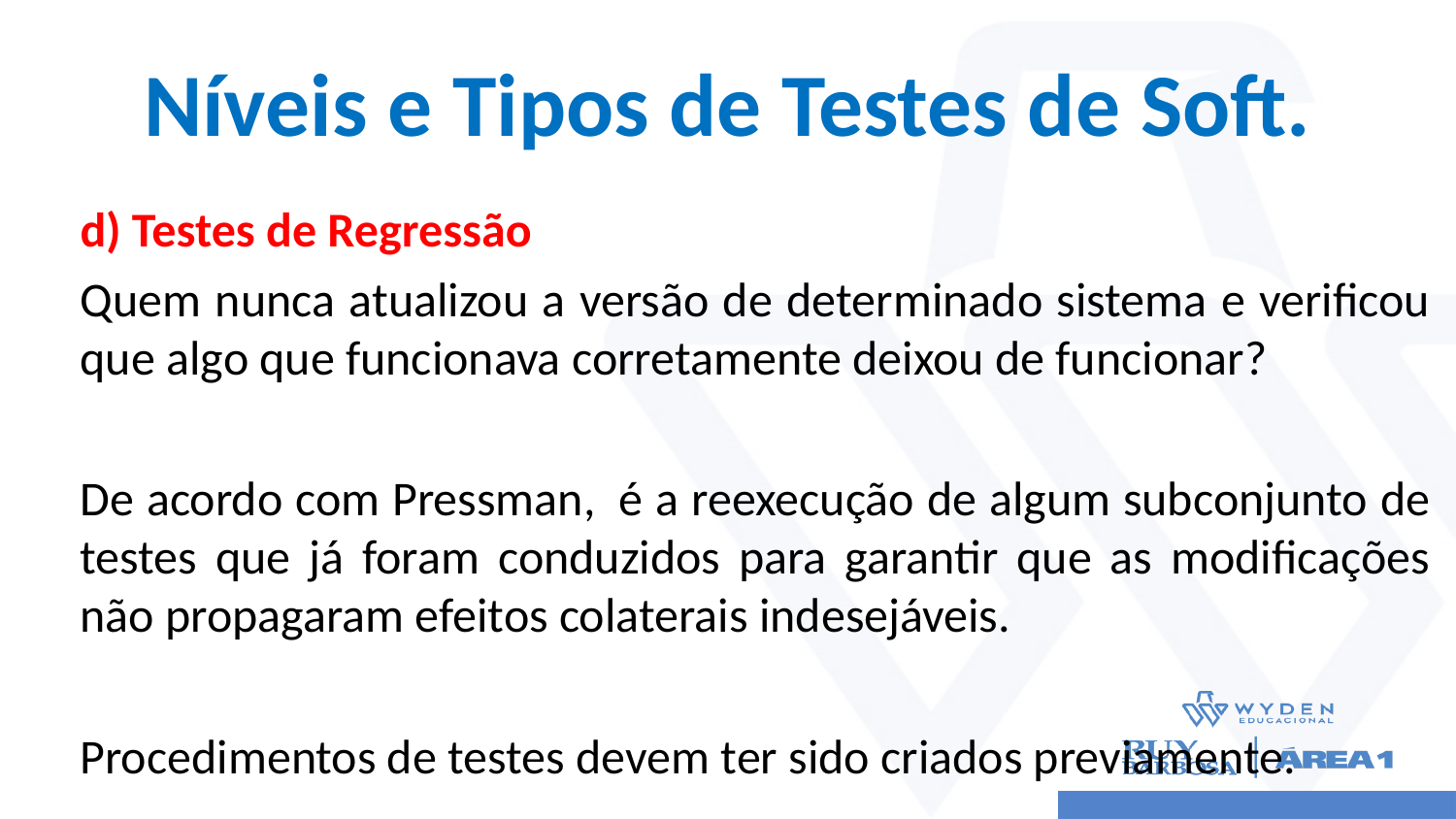

# Níveis e Tipos de Testes de Soft.
d) Testes de Regressão
Quem nunca atualizou a versão de determinado sistema e verificou que algo que funcionava corretamente deixou de funcionar?

De acordo com Pressman,  é a reexecução de algum subconjunto de testes que já foram conduzidos para garantir que as modificações não propagaram efeitos colaterais indesejáveis.

Procedimentos de testes devem ter sido criados previamente.